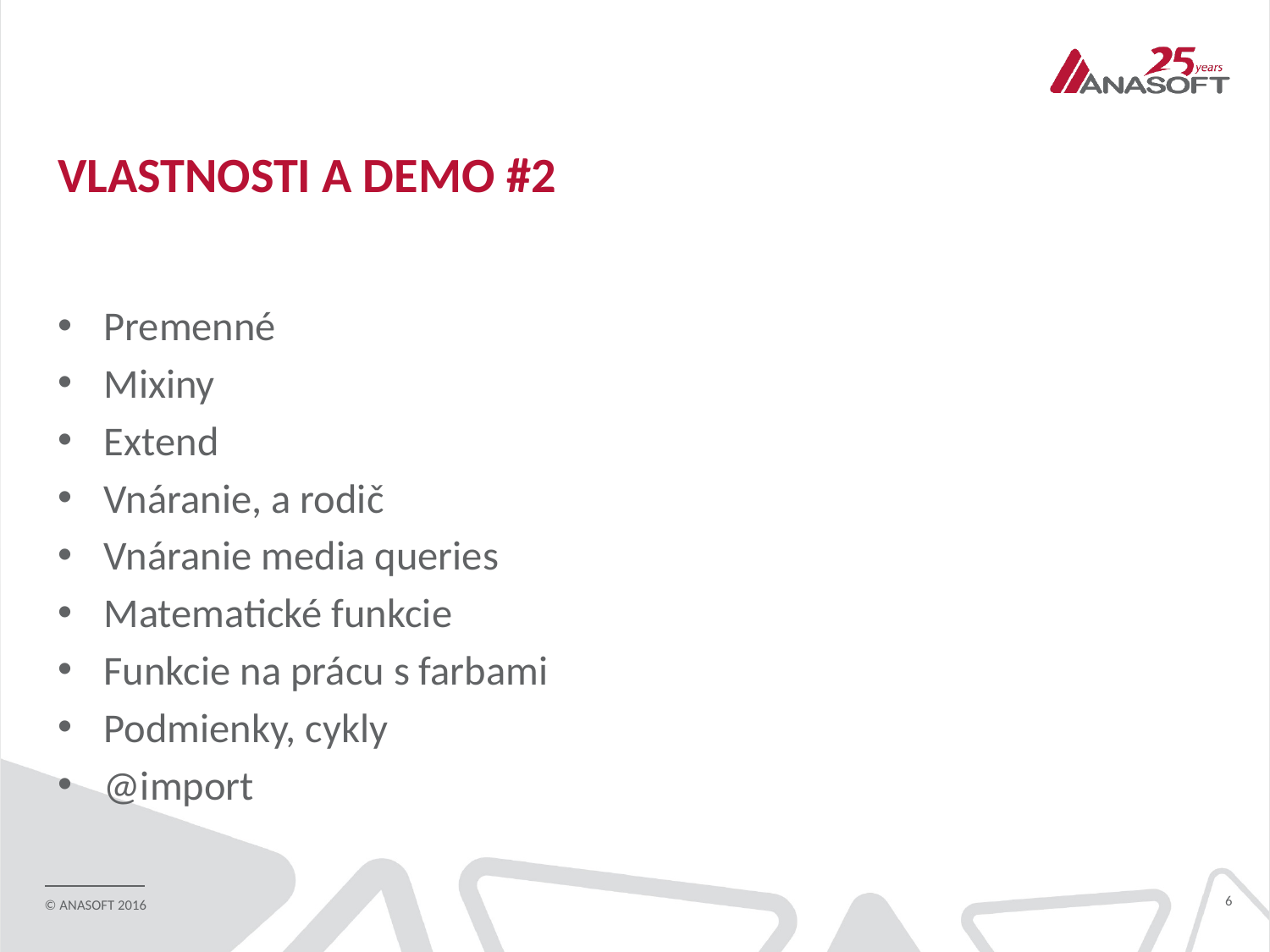

# Vlastnosti a demo #2

Premenné
Mixiny
Extend
Vnáranie, a rodič
Vnáranie media queries
Matematické funkcie
Funkcie na prácu s farbami
Podmienky, cykly
@import
6